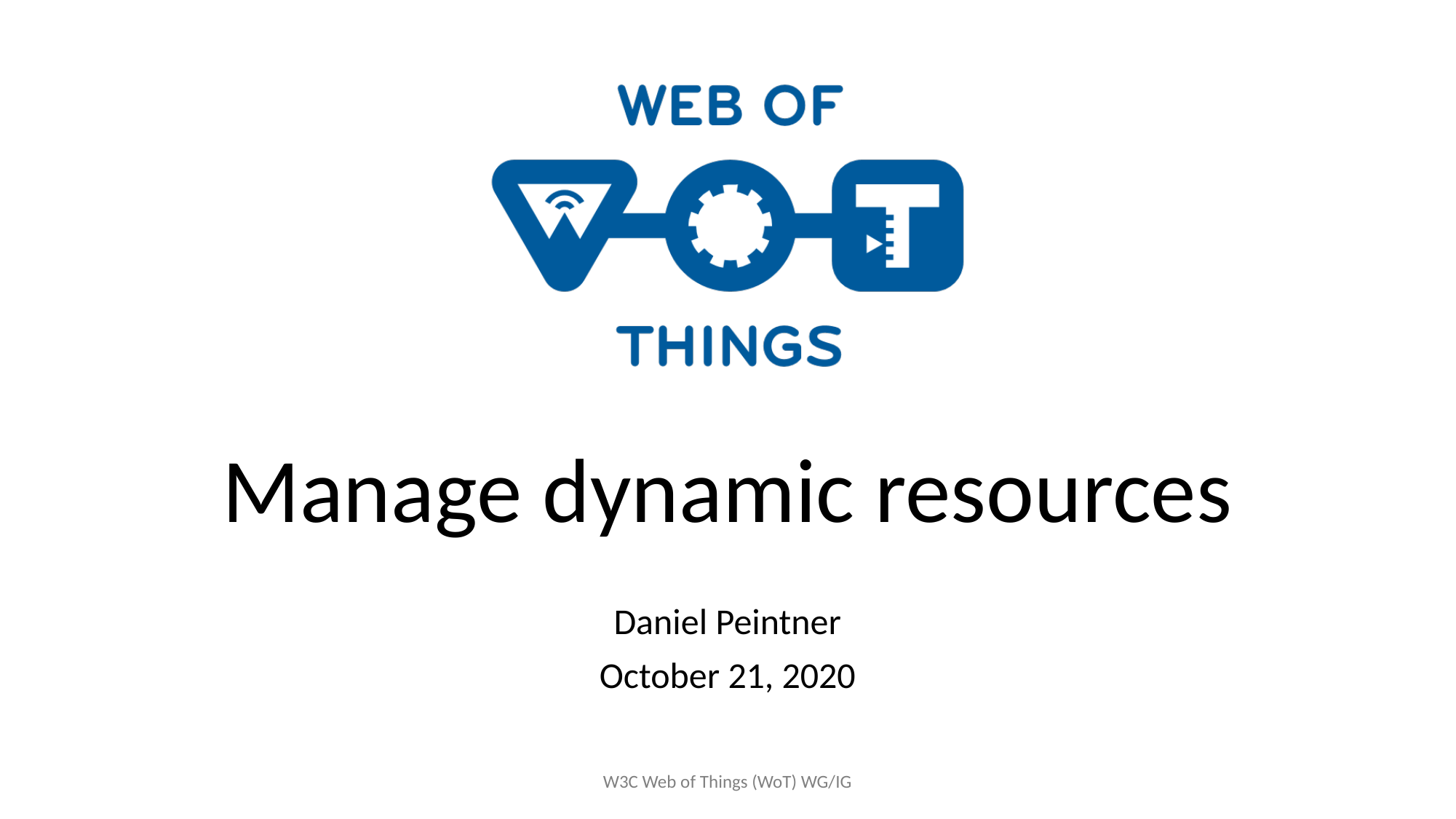

# Manage dynamic resources
Daniel Peintner
October 21, 2020
W3C Web of Things (WoT) WG/IG